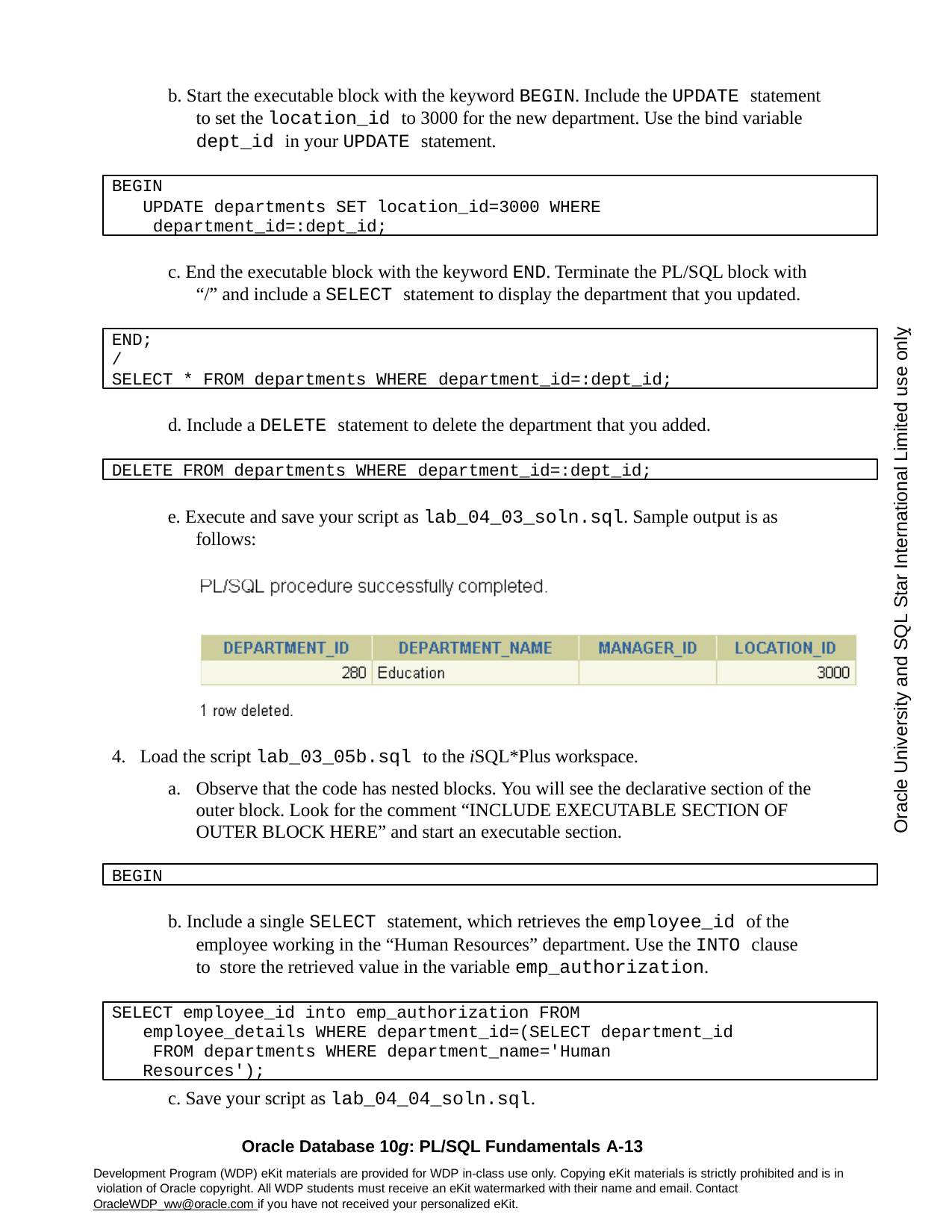

b. Start the executable block with the keyword BEGIN. Include the UPDATE statement  to set the location_id to 3000 for the new department. Use the bind variable  dept_id in your UPDATE statement.
BEGIN
UPDATE departments SET location_id=3000 WHERE  department_id=:dept_id;
c. End the executable block with the keyword END. Terminate the PL/SQL block with  “/” and include a SELECT statement to display the department that you updated.
Oracle University and SQL Star International Limited use onlyฺ
END;
/
SELECT * FROM departments WHERE department_id=:dept_id;
d. Include a DELETE statement to delete the department that you added.
DELETE FROM departments WHERE department_id=:dept_id;
e. Execute and save your script as lab_04_03_soln.sql. Sample output is as  follows:

Load the script lab_03_05b.sql to the iSQL*Plus workspace.
Observe that the code has nested blocks. You will see the declarative section of the  outer block. Look for the comment “INCLUDE EXECUTABLE SECTION OF  OUTER BLOCK HERE” and start an executable section.
BEGIN
b. Include a single SELECT statement, which retrieves the employee_id of the  employee working in the “Human Resources” department. Use the INTO clause to  store the retrieved value in the variable emp_authorization.
SELECT employee_id into emp_authorization FROM  employee_details WHERE department_id=(SELECT department_id  FROM departments WHERE department_name='Human Resources');
c. Save your script as lab_04_04_soln.sql.
Oracle Database 10g: PL/SQL Fundamentals A-13
Development Program (WDP) eKit materials are provided for WDP in-class use only. Copying eKit materials is strictly prohibited and is in  violation of Oracle copyright. All WDP students must receive an eKit watermarked with their name and email. Contact  OracleWDP_ww@oracle.com if you have not received your personalized eKit.